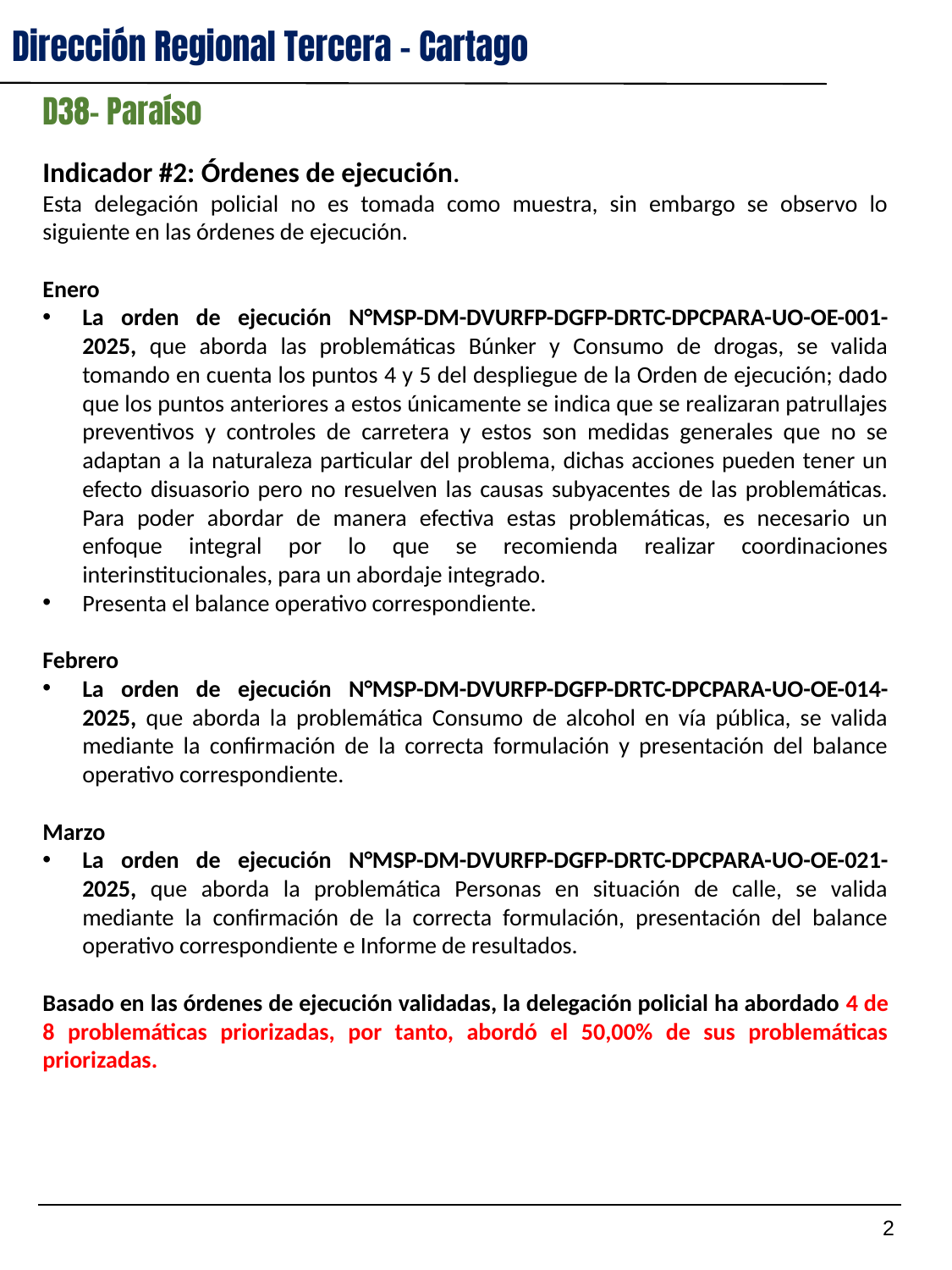

Dirección Regional Tercera – Cartago
D38- Paraíso
Indicador #2: Órdenes de ejecución.
Esta delegación policial no es tomada como muestra, sin embargo se observo lo siguiente en las órdenes de ejecución.

Enero
La orden de ejecución N°MSP-DM-DVURFP-DGFP-DRTC-DPCPARA-UO-OE-001-2025, que aborda las problemáticas Búnker y Consumo de drogas, se valida tomando en cuenta los puntos 4 y 5 del despliegue de la Orden de ejecución; dado que los puntos anteriores a estos únicamente se indica que se realizaran patrullajes preventivos y controles de carretera y estos son medidas generales que no se adaptan a la naturaleza particular del problema, dichas acciones pueden tener un efecto disuasorio pero no resuelven las causas subyacentes de las problemáticas. Para poder abordar de manera efectiva estas problemáticas, es necesario un enfoque integral por lo que se recomienda realizar coordinaciones interinstitucionales, para un abordaje integrado.
Presenta el balance operativo correspondiente.

Febrero
La orden de ejecución N°MSP-DM-DVURFP-DGFP-DRTC-DPCPARA-UO-OE-014-2025, que aborda la problemática Consumo de alcohol en vía pública, se valida mediante la confirmación de la correcta formulación y presentación del balance operativo correspondiente.

Marzo
La orden de ejecución N°MSP-DM-DVURFP-DGFP-DRTC-DPCPARA-UO-OE-021-2025, que aborda la problemática Personas en situación de calle, se valida mediante la confirmación de la correcta formulación, presentación del balance operativo correspondiente e Informe de resultados.

Basado en las órdenes de ejecución validadas, la delegación policial ha abordado 4 de 8 problemáticas priorizadas, por tanto, abordó el 50,00% de sus problemáticas priorizadas.
2